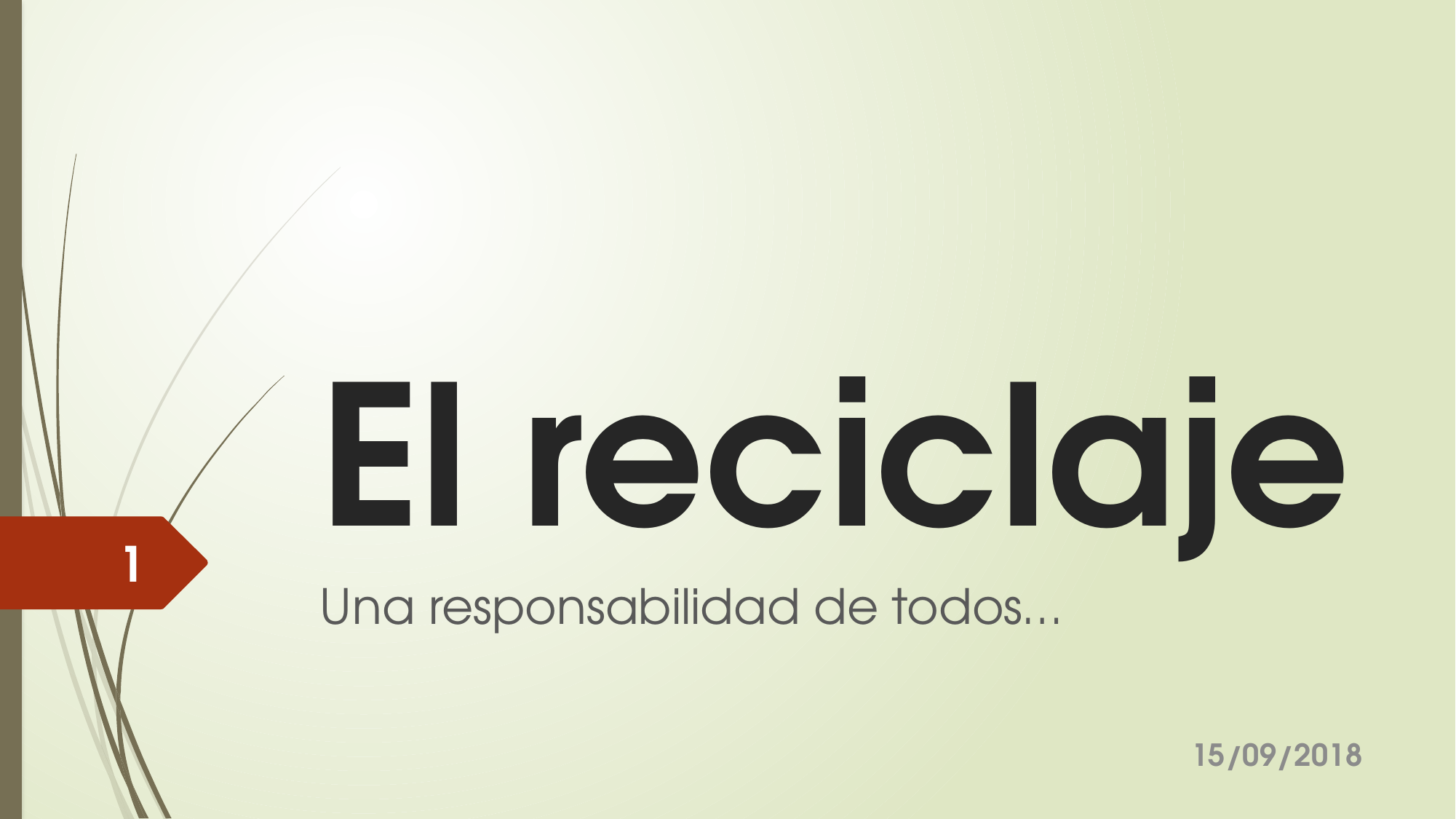

# El reciclaje
1
Una responsabilidad de todos…
15/09/2018